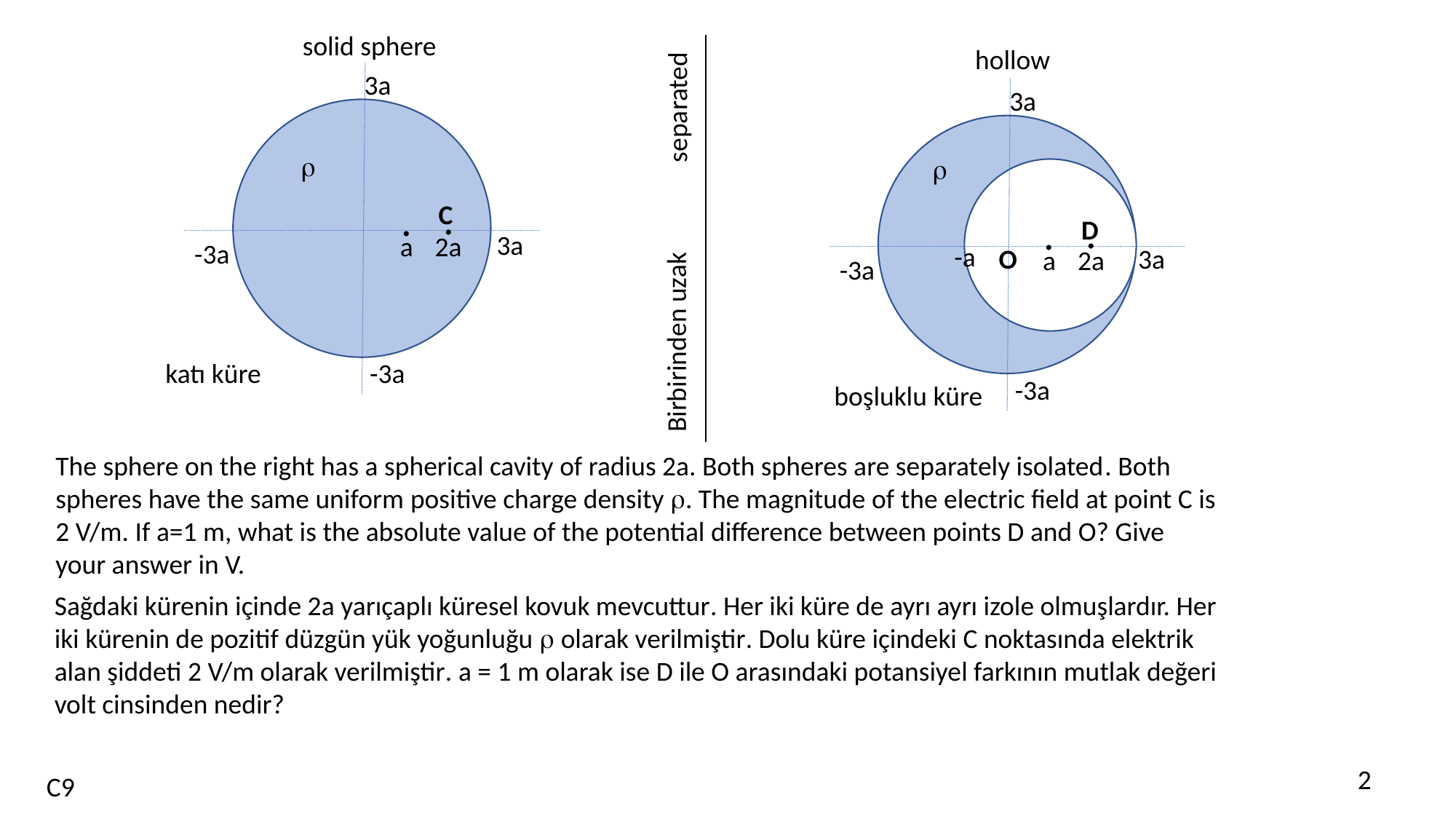

solid sphere
3a

ρ
.
.
C
3a
a
2a
-3a
katı küre
-3a
hollow
3a

ρ

.
.
D
-a
O
3a
a
2a
-3a
-3a
separated
Birbirinden uzak
boşluklu küre
The sphere on the right has a spherical cavity of radius 2a. Both spheres are separately isolated. Both spheres have the same uniform positive charge density ρ. The magnitude of the electric field at point C is 2 V/m. If a=1 m, what is the absolute value of the potential difference between points D and O? Give your answer in V.
Sağdaki kürenin içinde 2a yarıçaplı küresel kovuk mevcuttur. Her iki küre de ayrı ayrı izole olmuşlardır. Her iki kürenin de pozitif düzgün yük yoğunluğu ρ olarak verilmiştir. Dolu küre içindeki C noktasında elektrik alan şiddeti 2 V/m olarak verilmiştir. a = 1 m olarak ise D ile O arasındaki potansiyel farkının mutlak değeri volt cinsinden nedir?
2
C9